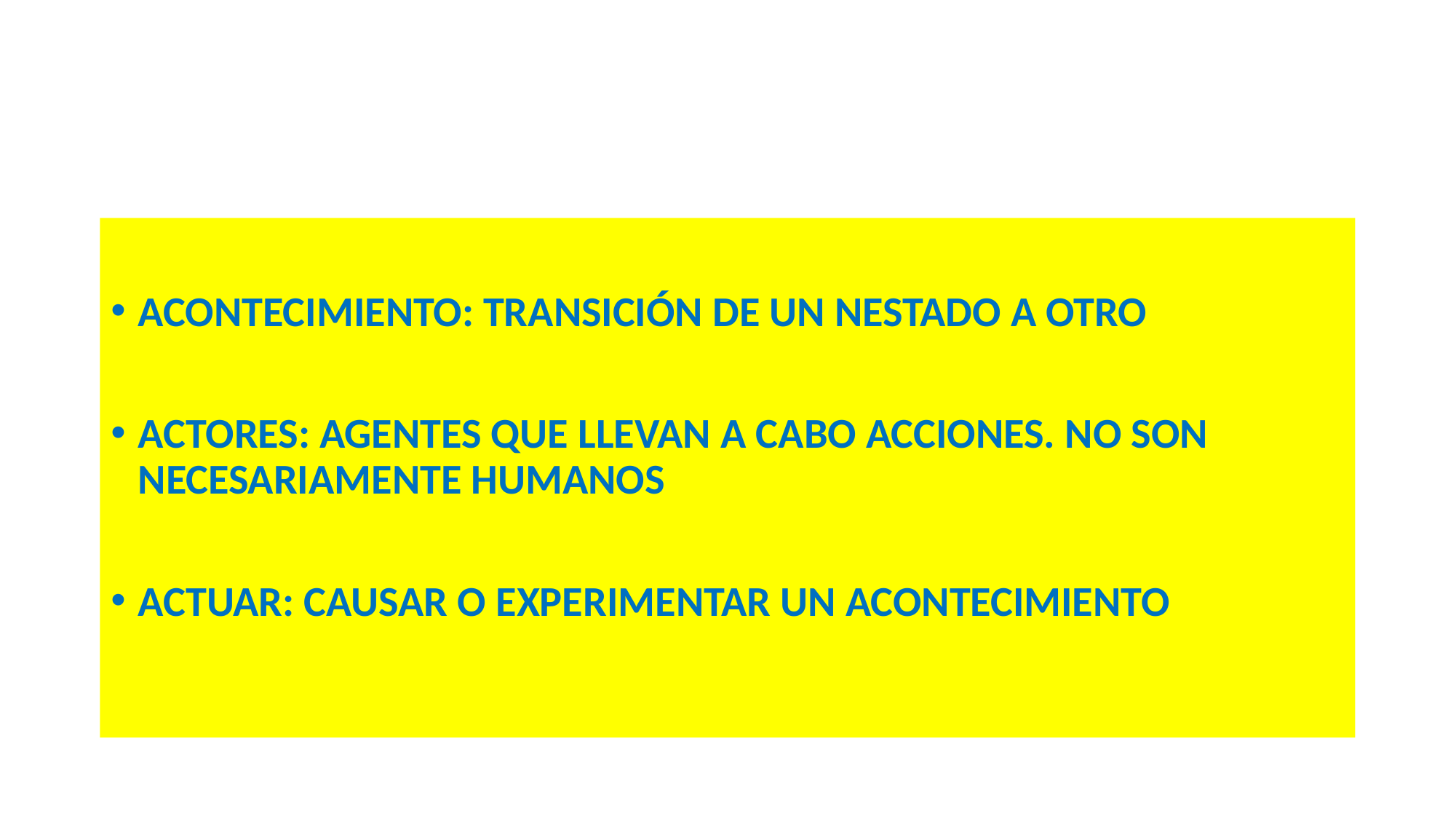

#

ACONTECIMIENTO: TRANSICIÓN DE UN NESTADO A OTRO

ACTORES: AGENTES QUE LLEVAN A CABO ACCIONES. NO SON NECESARIAMENTE HUMANOS

ACTUAR: CAUSAR O EXPERIMENTAR UN ACONTECIMIENTO